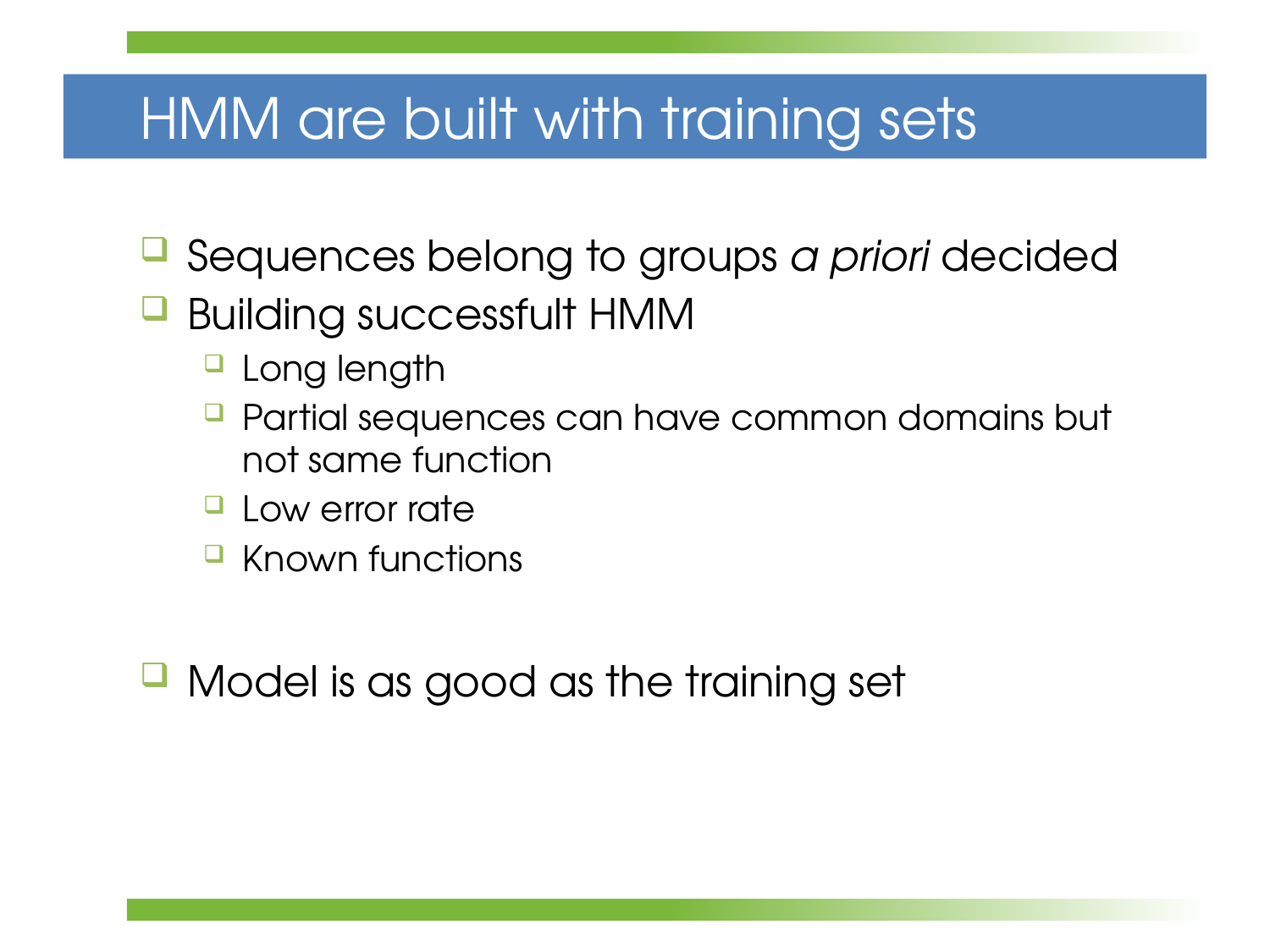

# HMM are built with training sets
Sequences belong to groups a priori decided
Building successfult HMM
Long length
Partial sequences can have common domains but not same function
Low error rate
Known functions

Model is as good as the training set